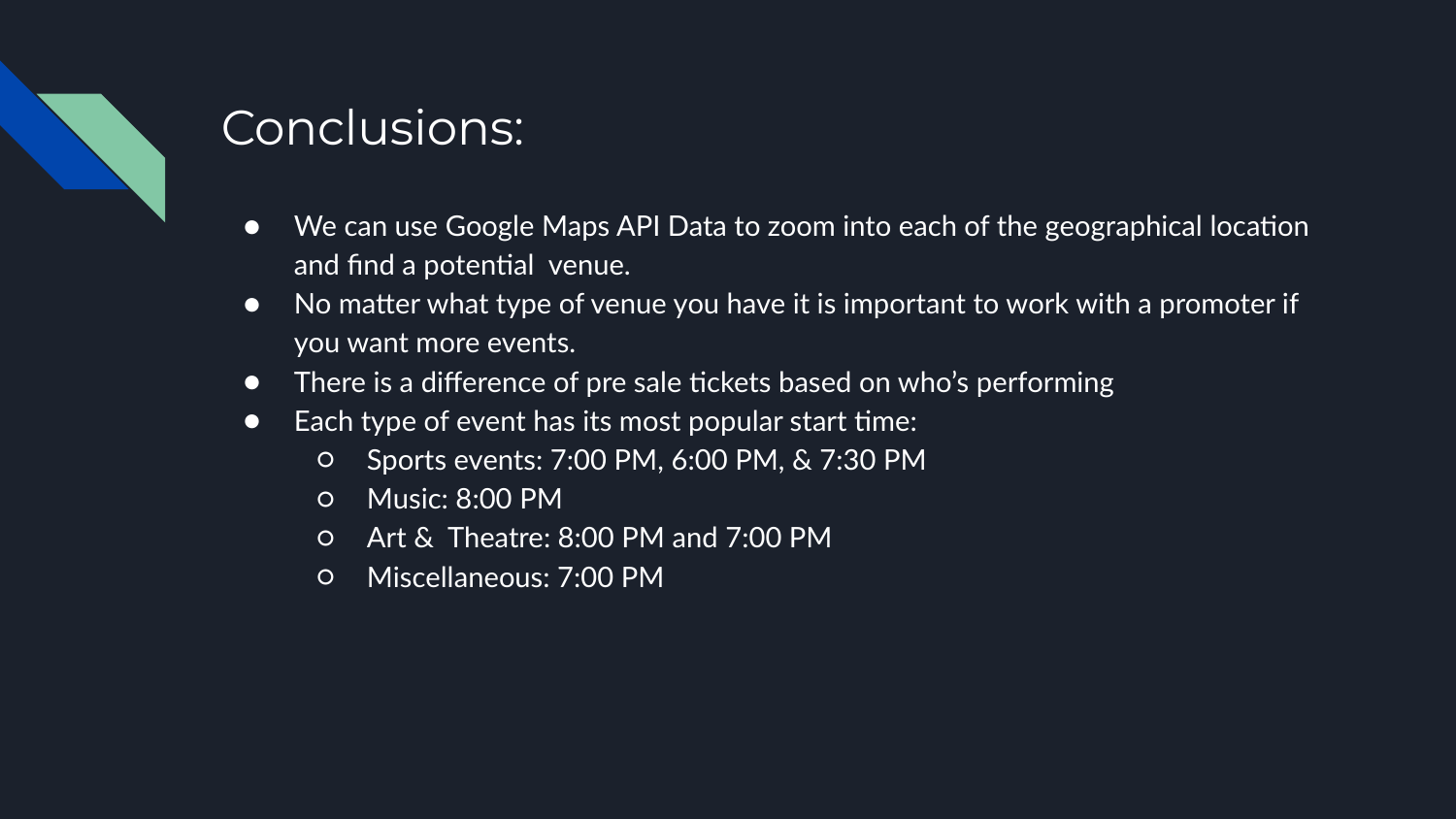

# Conclusions:
We can use Google Maps API Data to zoom into each of the geographical location and find a potential  venue.
No matter what type of venue you have it is important to work with a promoter if you want more events.
There is a difference of pre sale tickets based on who’s performing
Each type of event has its most popular start time:
Sports events: 7:00 PM, 6:00 PM, & 7:30 PM
Music: 8:00 PM
Art &  Theatre: 8:00 PM and 7:00 PM
Miscellaneous: 7:00 PM